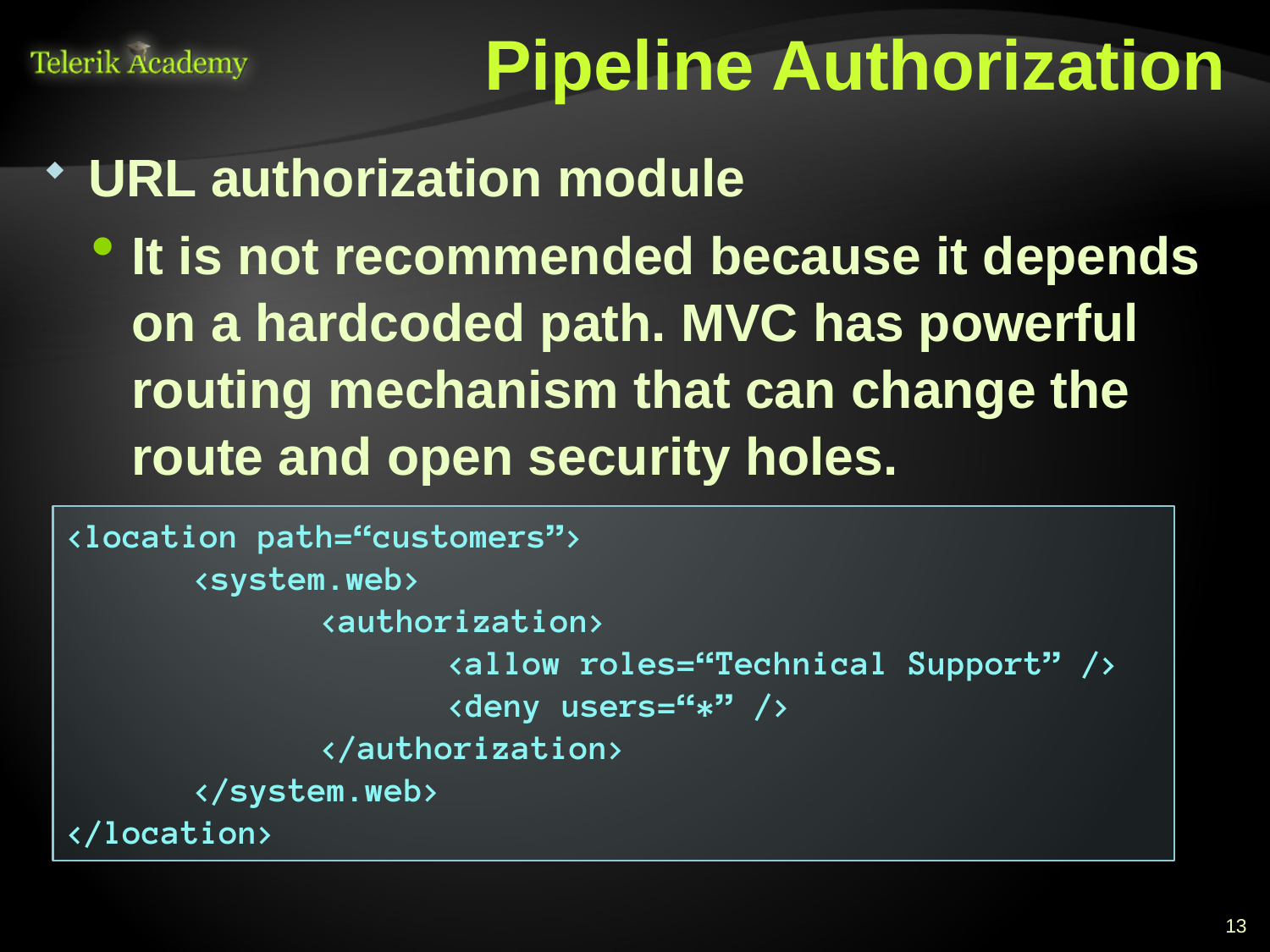

# Pipeline Authorization
URL authorization module
It is not recommended because it depends on a hardcoded path. MVC has powerful routing mechanism that can change the route and open security holes.
<location path=“customers”>
	<system.web>
		<authorization>
			<allow roles=“Technical Support” />
			<deny users=“*” />
		</authorization>
	</system.web>
</location>
13